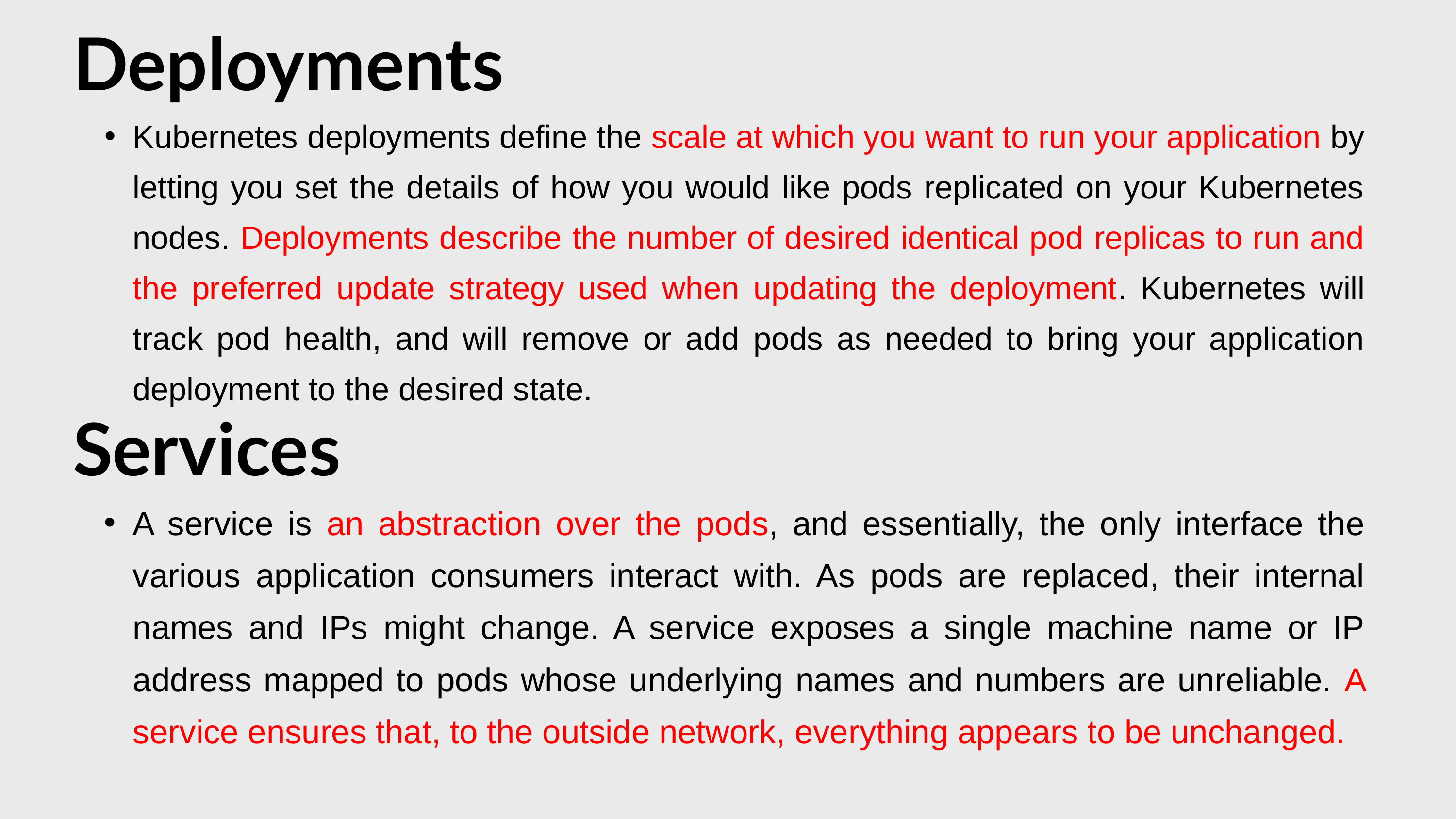

Deployments
Kubernetes deployments define the scale at which you want to run your application by letting you set the details of how you would like pods replicated on your Kubernetes nodes. Deployments describe the number of desired identical pod replicas to run and the preferred update strategy used when updating the deployment. Kubernetes will track pod health, and will remove or add pods as needed to bring your application deployment to the desired state.
Services
A service is an abstraction over the pods, and essentially, the only interface the various application consumers interact with. As pods are replaced, their internal names and IPs might change. A service exposes a single machine name or IP address mapped to pods whose underlying names and numbers are unreliable. A service ensures that, to the outside network, everything appears to be unchanged.